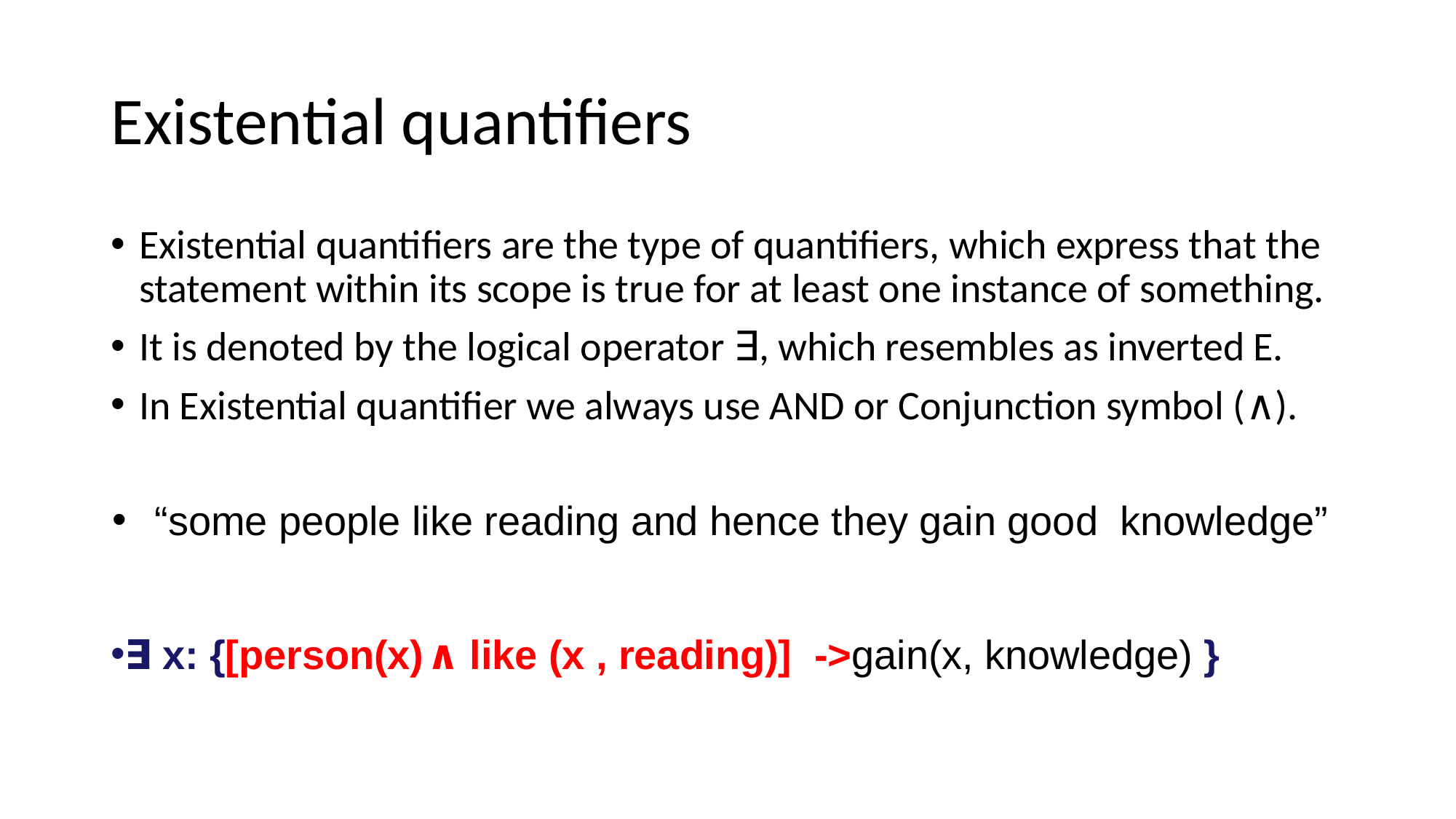

# Existential quantifiers
Existential quantifiers are the type of quantifiers, which express that the statement within its scope is true for at least one instance of something.
It is denoted by the logical operator ∃, which resembles as inverted E.
In Existential quantifier we always use AND or Conjunction symbol (∧).

“some people like reading and hence they gain good  knowledge”

∃ x: {[person(x)	∧ like (x , reading)]  ->gain(x, knowledge) }